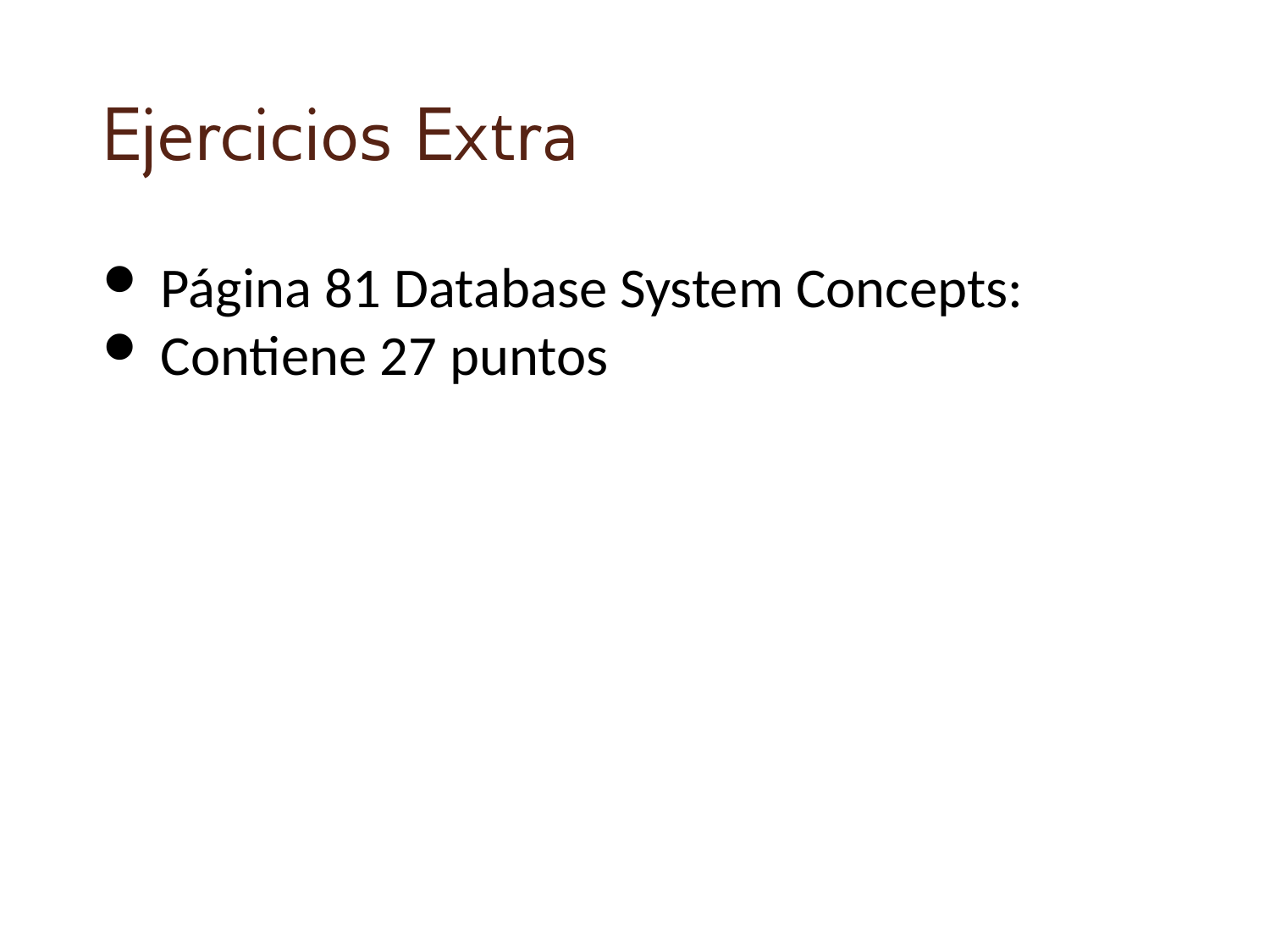

Ejercicios Extra
 Página 81 Database System Concepts:
 Contiene 27 puntos